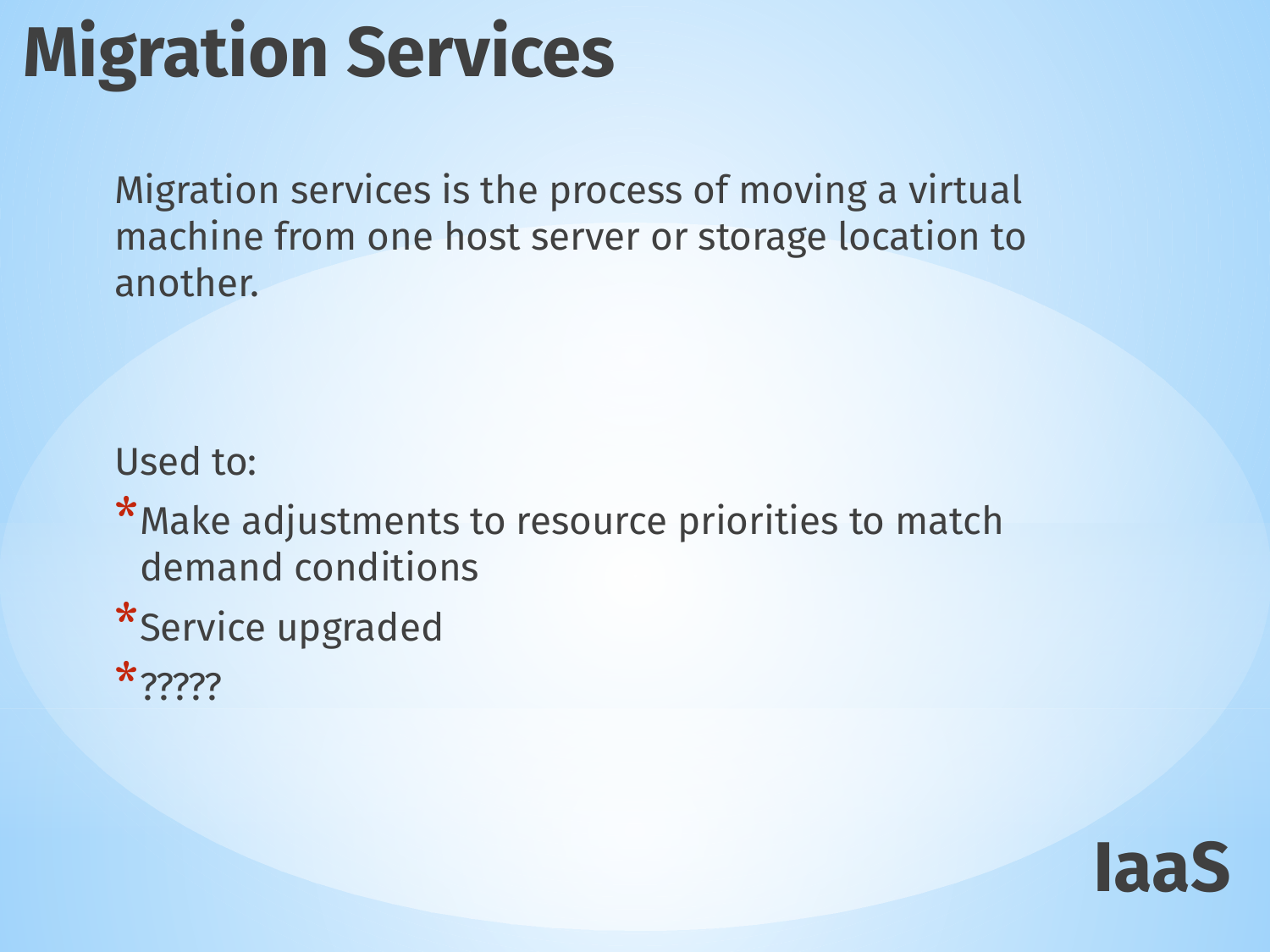

Migration Services
Migration services is the process of moving a virtual machine from one host server or storage location to another.

Used to:
Make adjustments to resource priorities to match demand conditions
Service upgraded
?????

IaaS